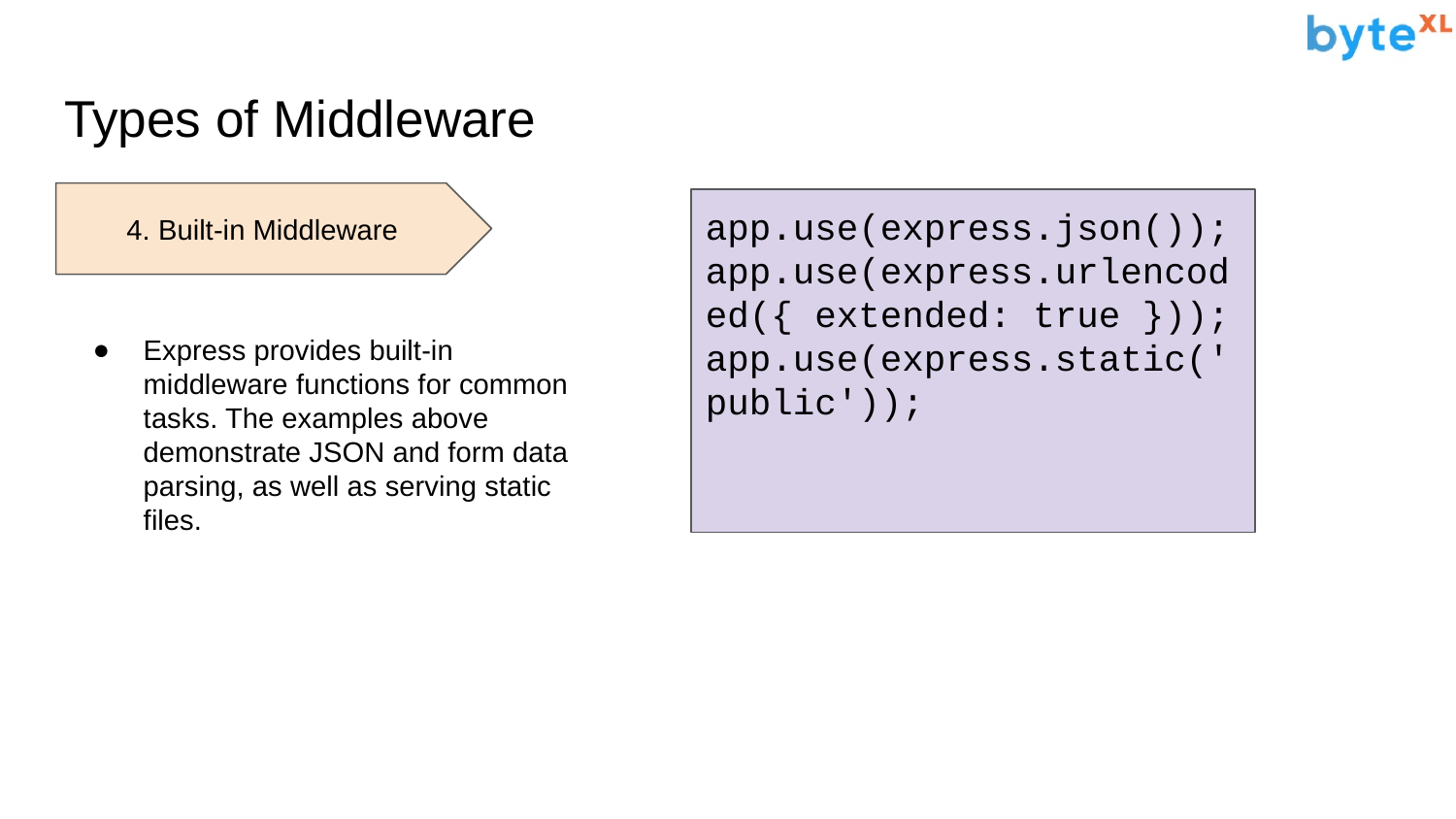

# Types of Middleware
4. Built-in Middleware

app.use(express.json()); app.use(express.urlencoded({ extended: true }));
app.use(express.static('public'));

Express provides built-in middleware functions for common tasks. The examples above demonstrate JSON and form data parsing, as well as serving static files.